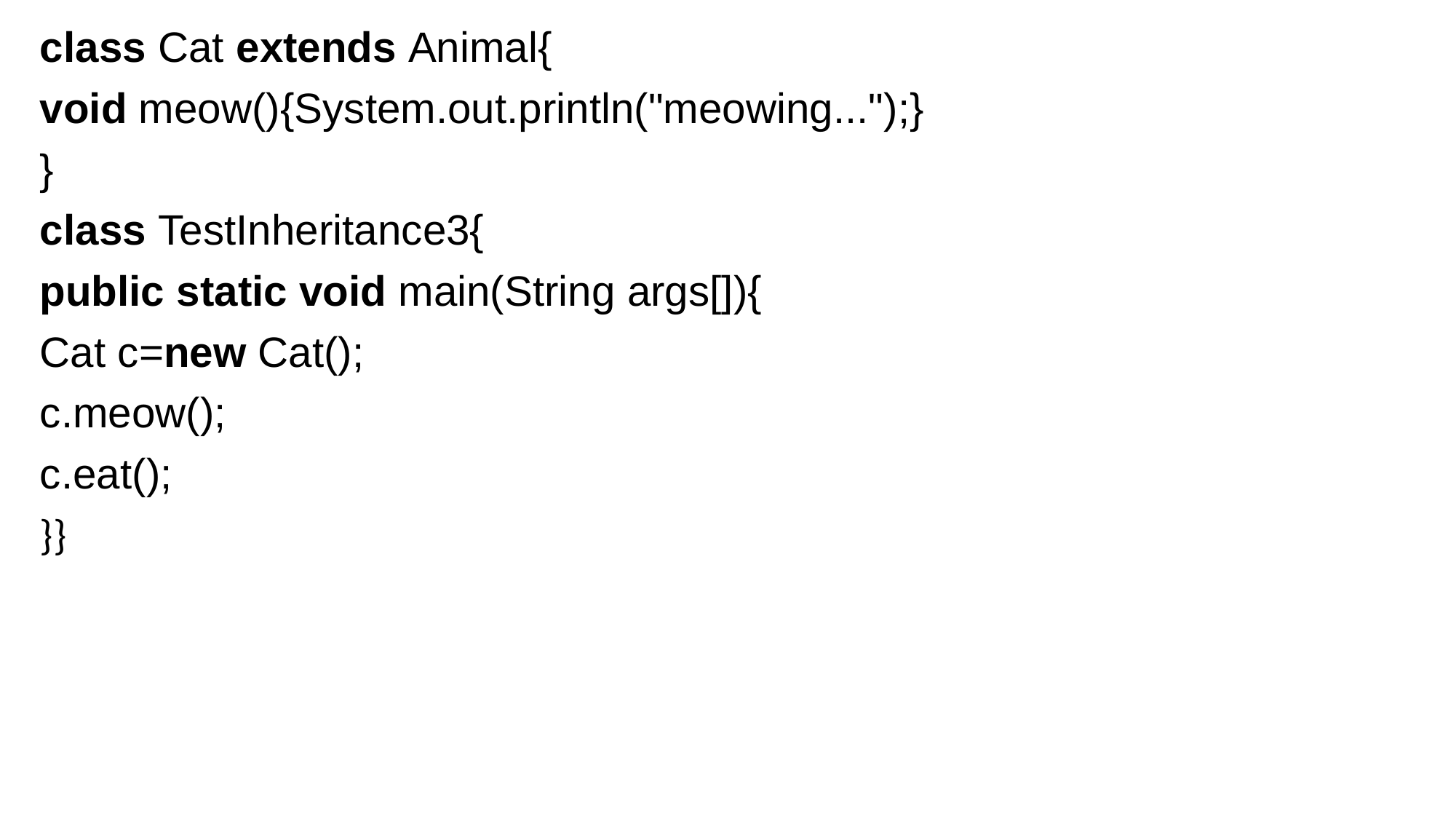

class Cat extends Animal{
void meow(){System.out.println("meowing...");}
}
class TestInheritance3{
public static void main(String args[]){
Cat c=new Cat();
c.meow();
c.eat();
}}